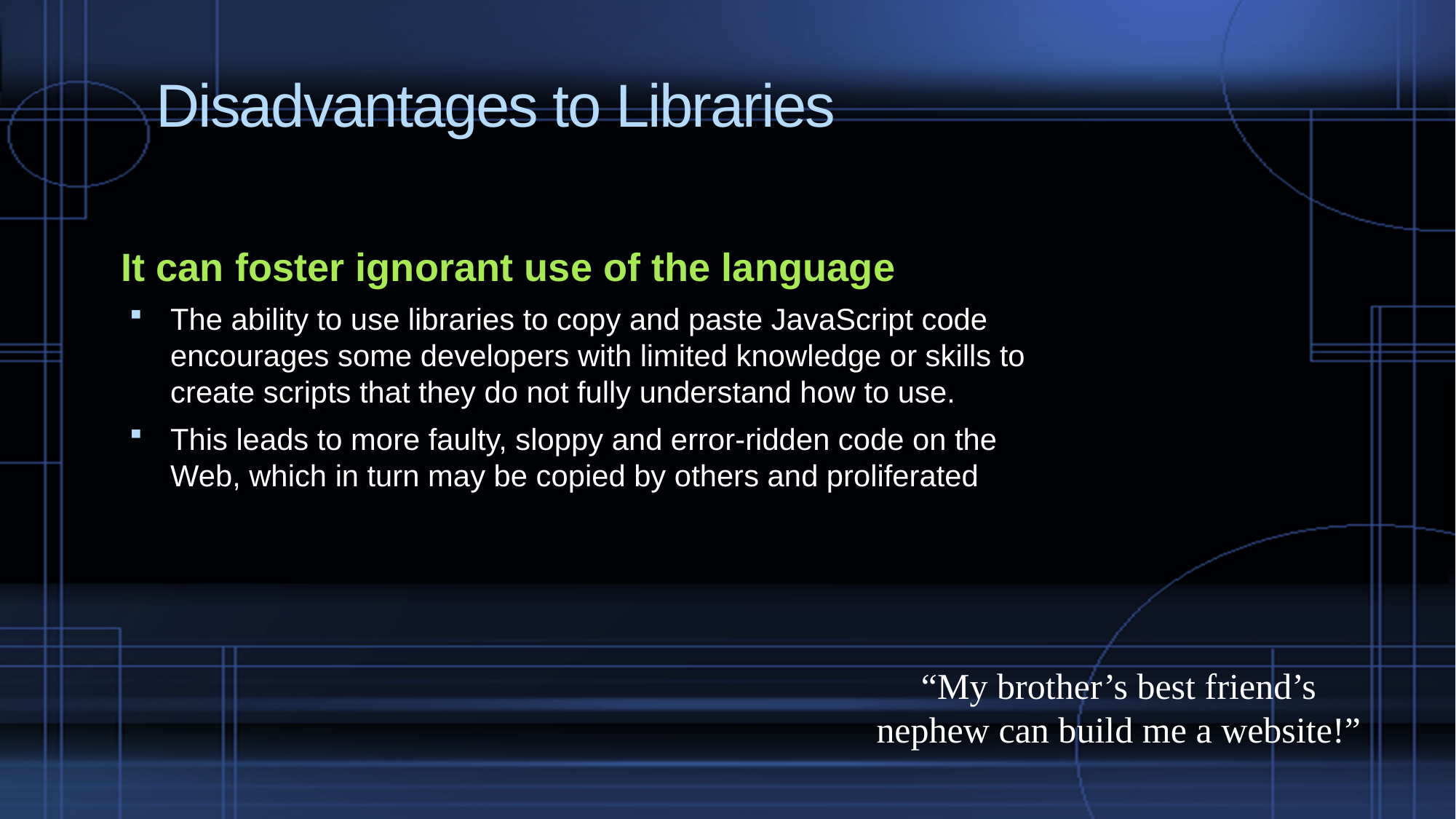

# Disadvantages to Libraries
It can foster ignorant use of the language
The ability to use libraries to copy and paste JavaScript code encourages some developers with limited knowledge or skills to create scripts that they do not fully understand how to use.
This leads to more faulty, sloppy and error-ridden code on the Web, which in turn may be copied by others and proliferated
“My brother’s best friend’s nephew can build me a website!”